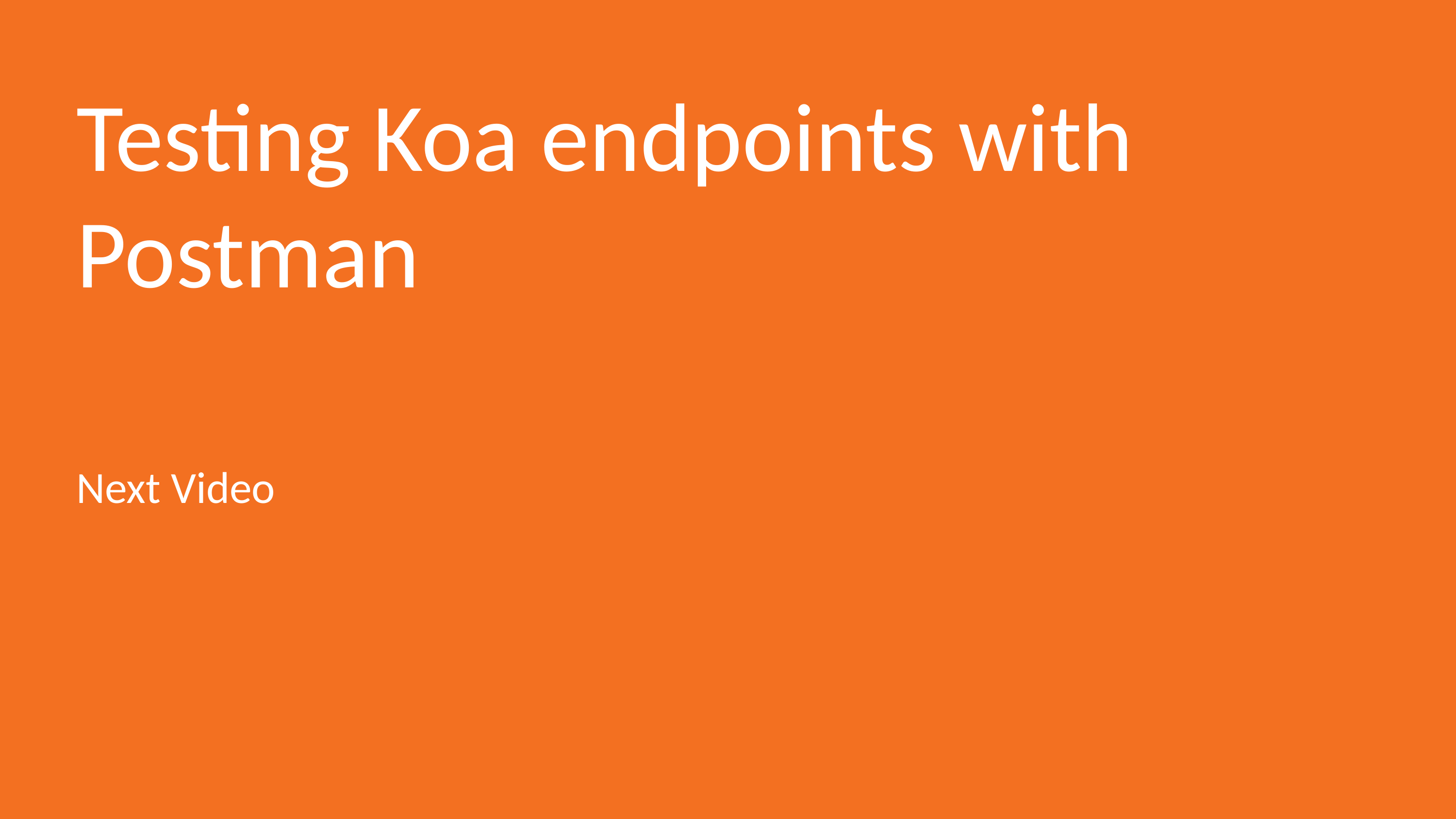

# Testing Koa endpoints with Postman
Next Video